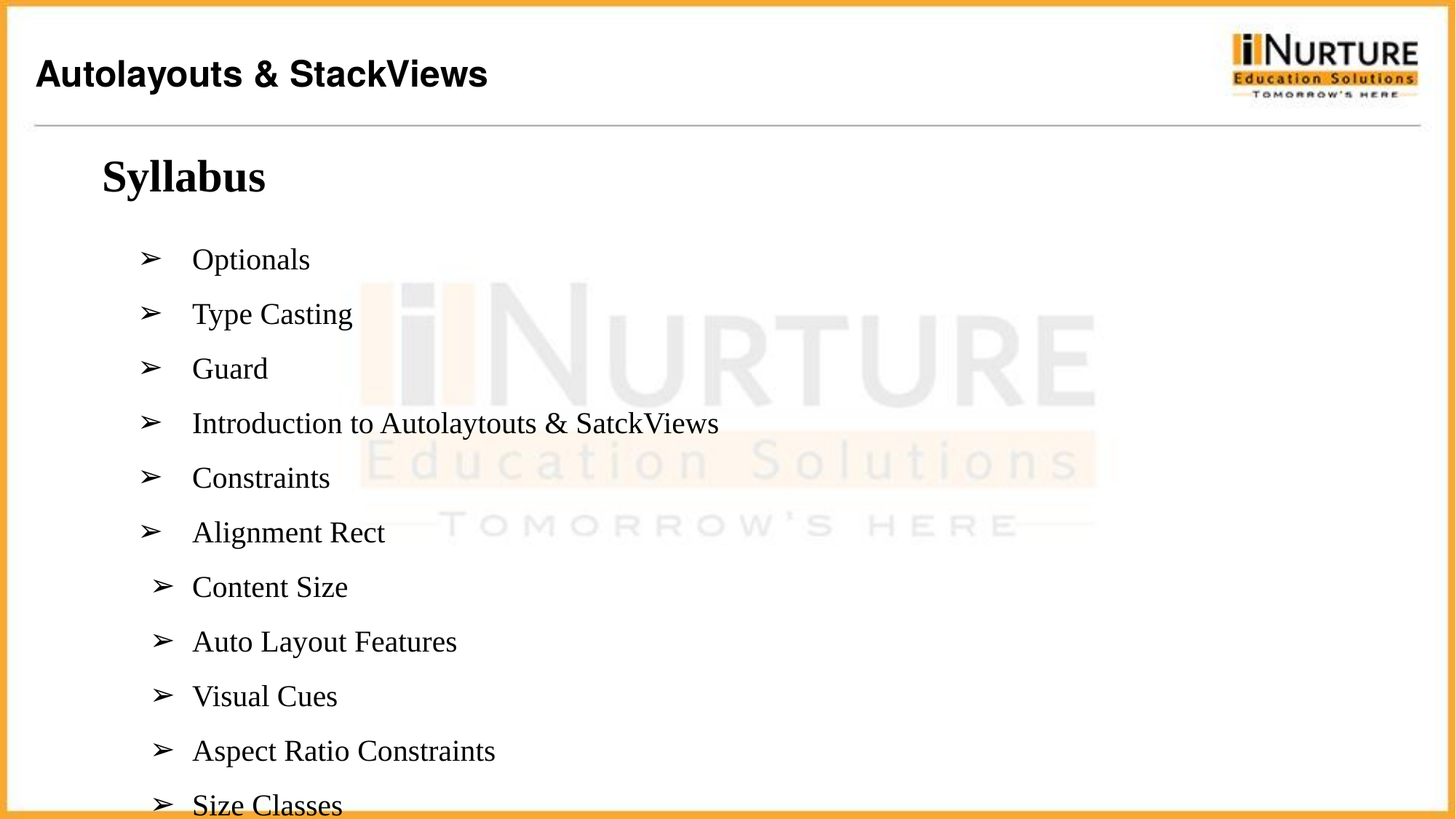

Autolayouts & StackViews
Syllabus
Optionals
Type Casting
Guard
Introduction to Autolaytouts & SatckViews
Constraints
Alignment Rect
Content Size
Auto Layout Features
Visual Cues
Aspect Ratio Constraints
Size Classes